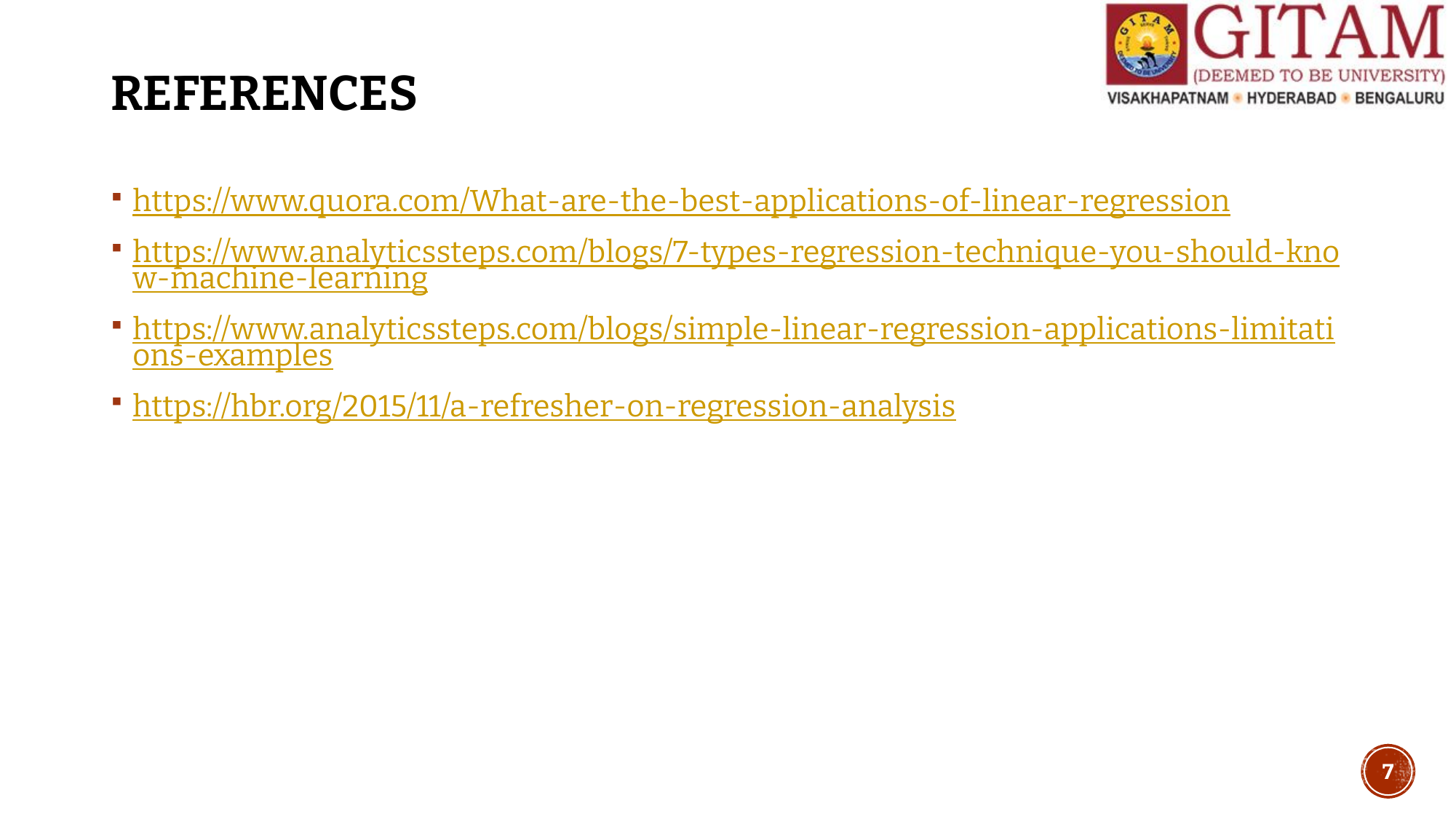

# References
https://www.quora.com/What-are-the-best-applications-of-linear-regression
https://www.analyticssteps.com/blogs/7-types-regression-technique-you-should-know-machine-learning
https://www.analyticssteps.com/blogs/simple-linear-regression-applications-limitations-examples
https://hbr.org/2015/11/a-refresher-on-regression-analysis
7